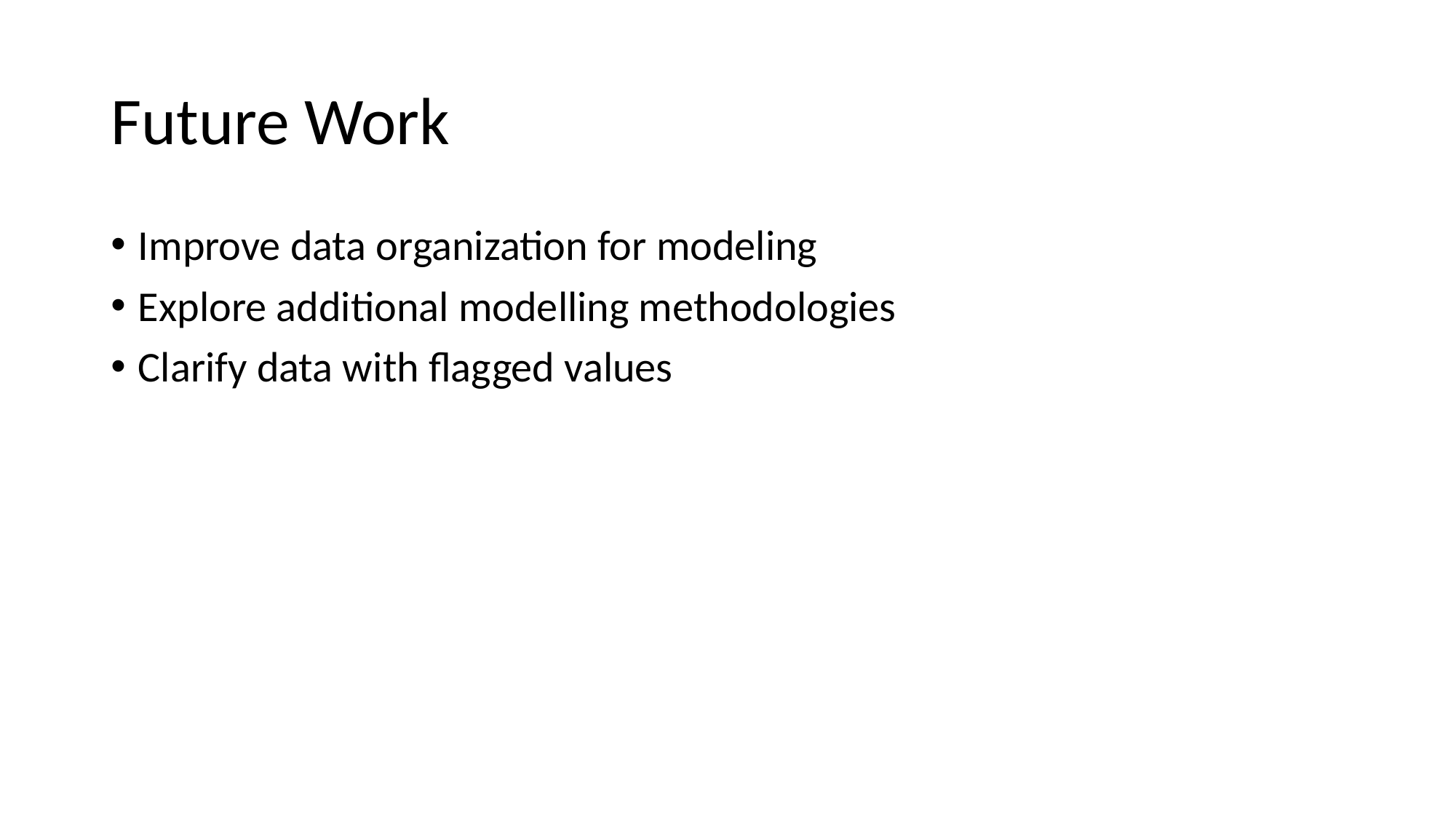

# Future Work
Improve data organization for modeling
Explore additional modelling methodologies
Clarify data with flagged values